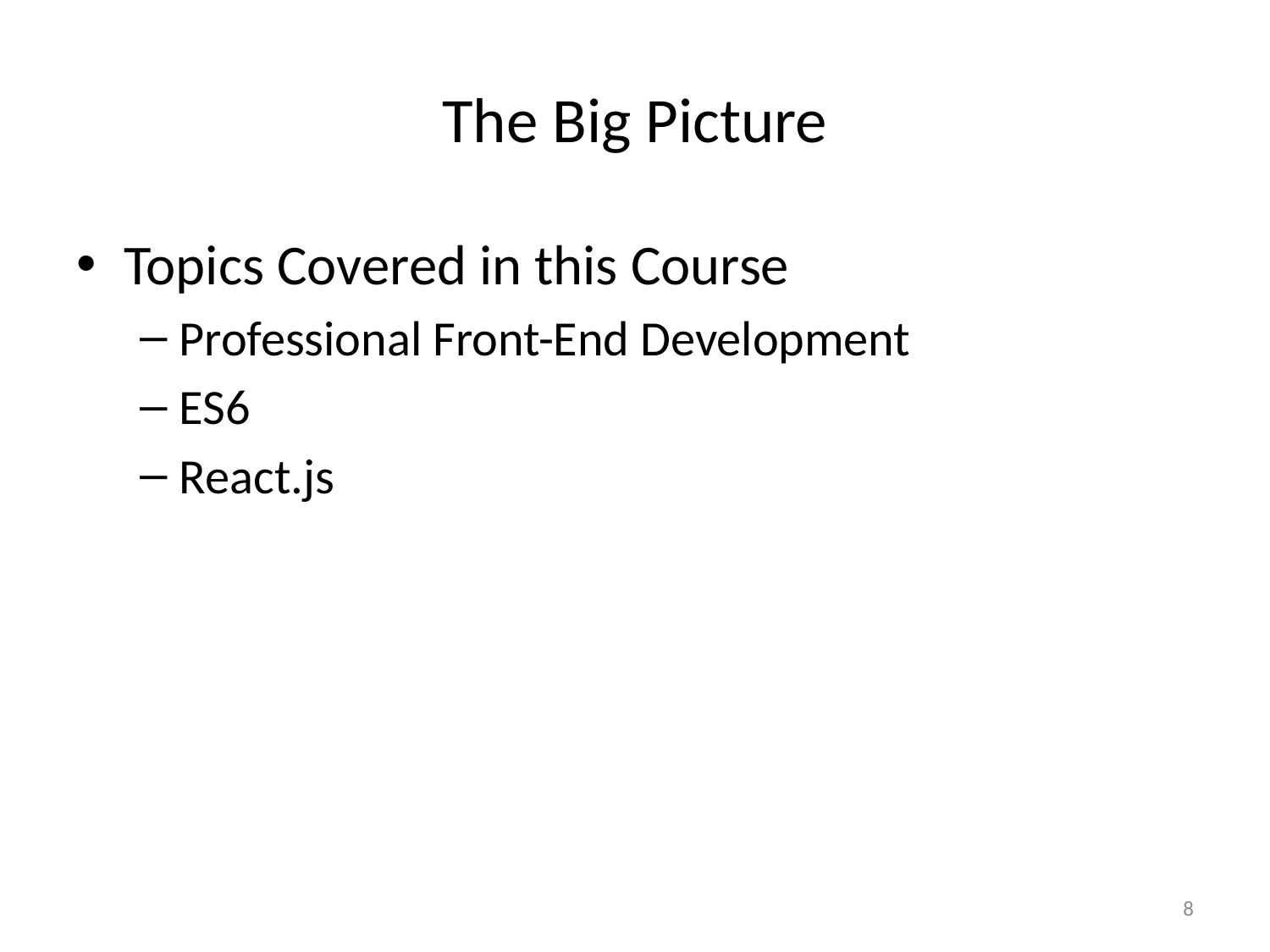

# The Big Picture
Topics Covered in this Course
Professional Front-End Development
ES6
React.js
8